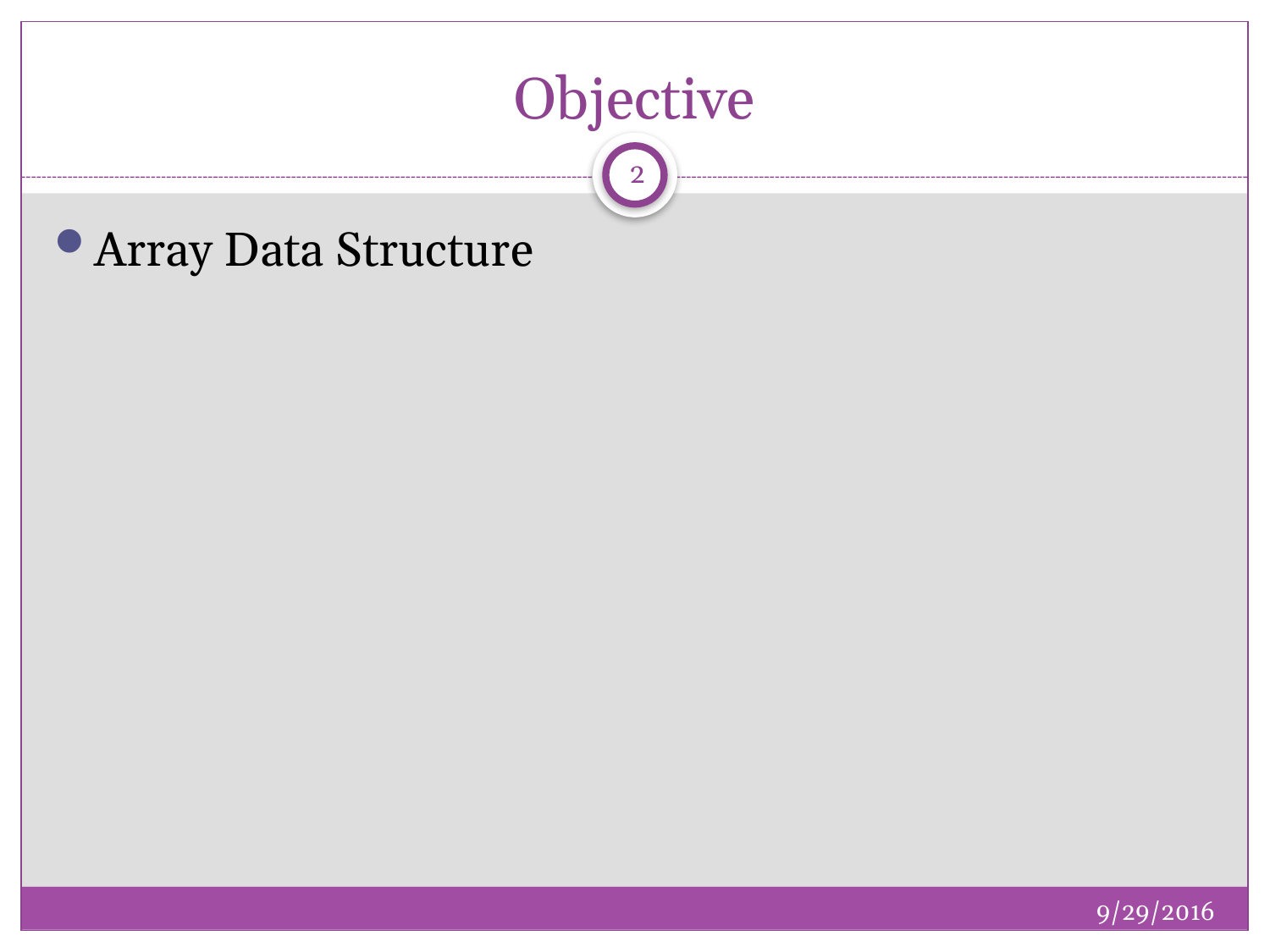

# Objective
2
Array Data Structure
9/29/2016